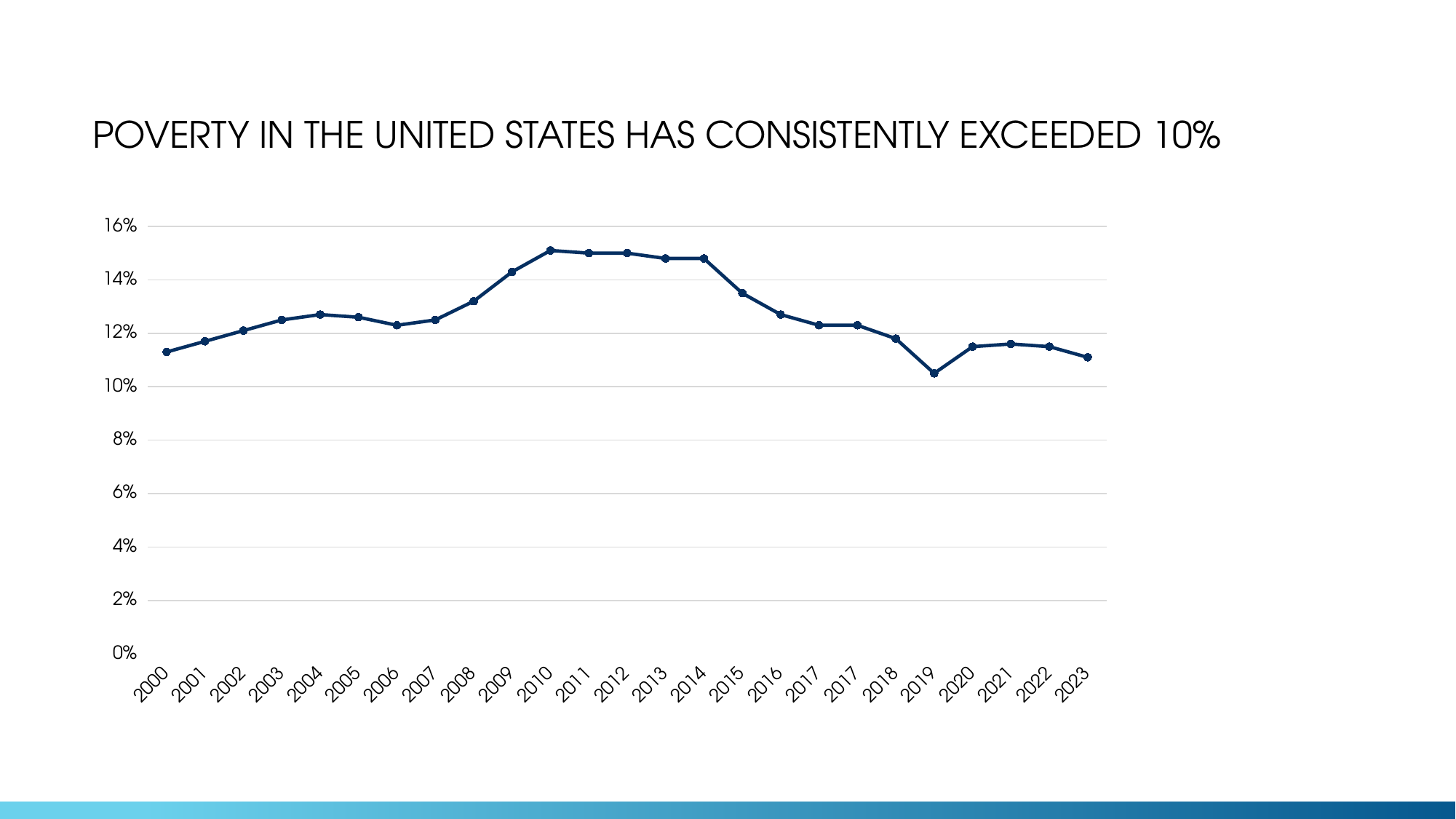

# POVERTY IN THE UNITED states HAS CONSISTENTLY EXCEEDED 10%

### Chart

| Category | Series 1 |
|---|---|
| 2023 | 11.1 |
| 2022 | 11.5 |
| 2021 | 11.6 |
| 2020 | 11.5 |
| 2019 | 10.5 |
| 2018 | 11.8 |
| 2017 | 12.3 |
| 2017 | 12.3 |
| 2016 | 12.7 |
| 2015 | 13.5 |
| 2014 | 14.8 |
| 2013 | 14.8 |
| 2012 | 15.0 |
| 2011 | 15.0 |
| 2010 | 15.1 |
| 2009 | 14.3 |
| 2008 | 13.2 |
| 2007 | 12.5 |
| 2006 | 12.3 |
| 2005 | 12.6 |
| 2004 | 12.7 |
| 2003 | 12.5 |
| 2002 | 12.1 |
| 2001 | 11.7 |
| 2000 | 11.3 |